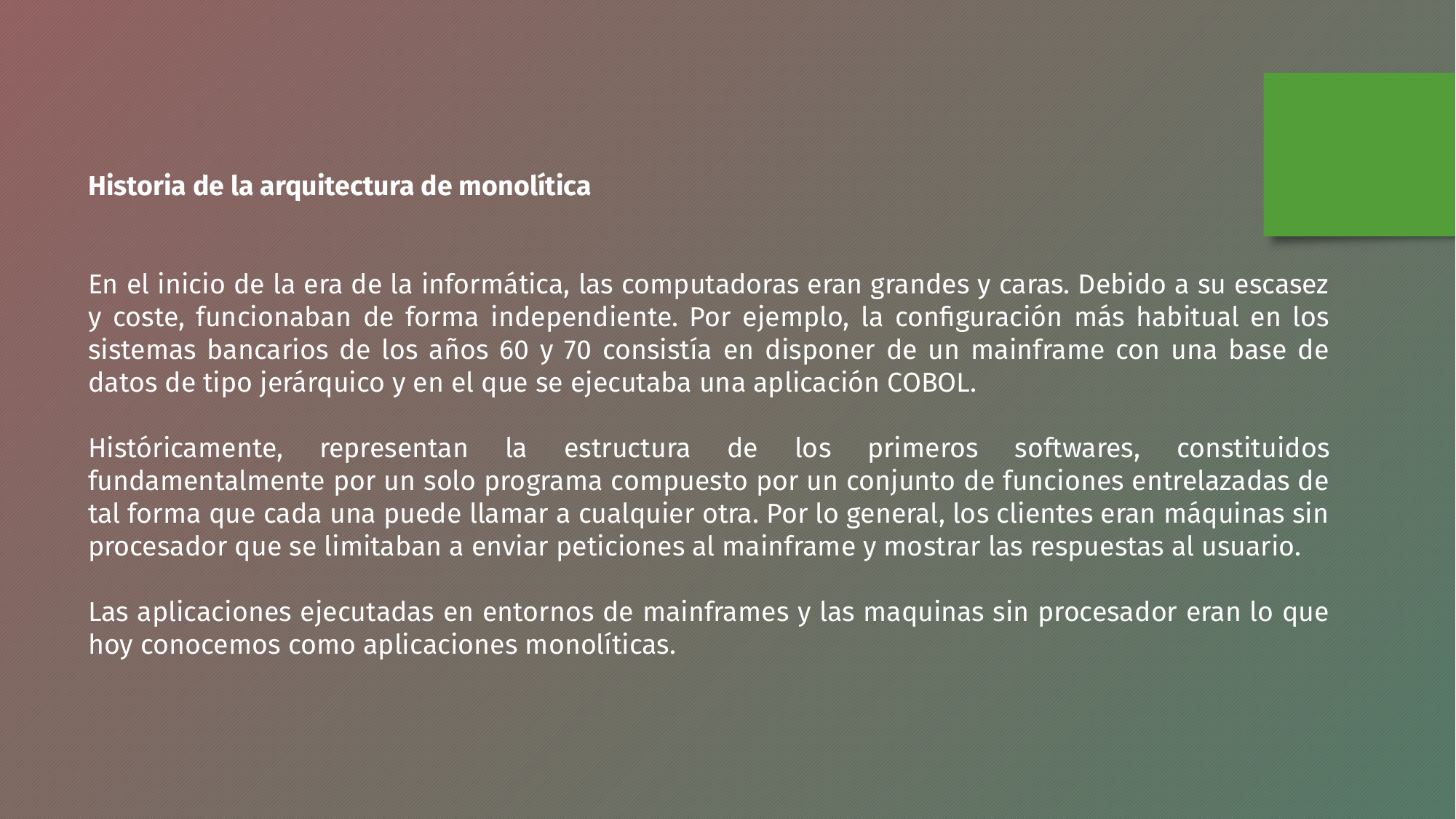

Historia de la arquitectura de monolítica

En el inicio de la era de la informática, las computadoras eran grandes y caras. Debido a su escasez y coste, funcionaban de forma independiente. Por ejemplo, la configuración más habitual en los sistemas bancarios de los años 60 y 70 consistía en disponer de un mainframe con una base de datos de tipo jerárquico y en el que se ejecutaba una aplicación COBOL.

Históricamente, representan la estructura de los primeros softwares, constituidos fundamentalmente por un solo programa compuesto por un conjunto de funciones entrelazadas de tal forma que cada una puede llamar a cualquier otra. Por lo general, los clientes eran máquinas sin procesador que se limitaban a enviar peticiones al mainframe y mostrar las respuestas al usuario.

Las aplicaciones ejecutadas en entornos de mainframes y las maquinas sin procesador eran lo que hoy conocemos como aplicaciones monolíticas.